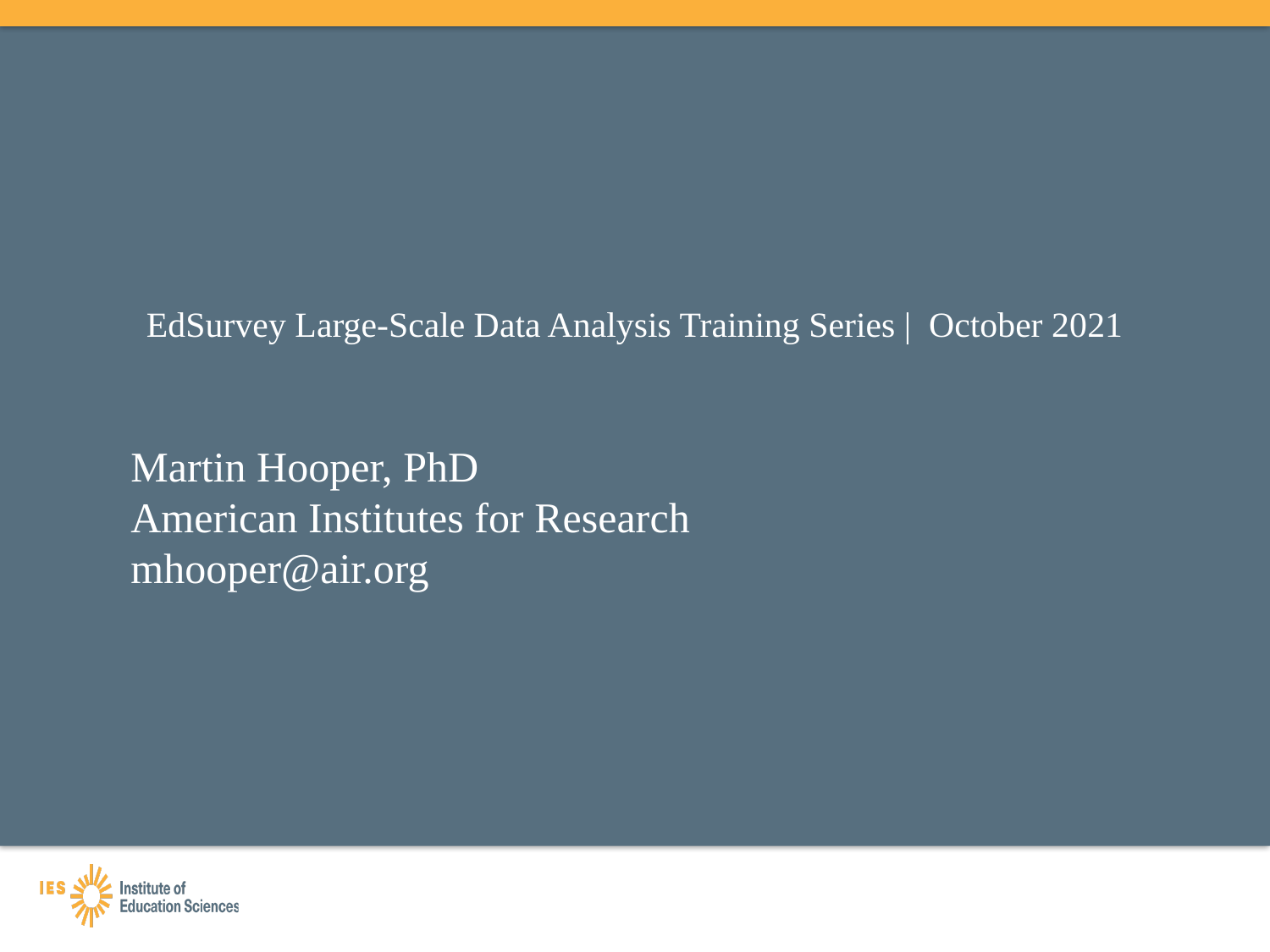

EdSurvey Large-Scale Data Analysis Training Series |  October 2021
Martin Hooper, PhD
American Institutes for Research
mhooper@air.org